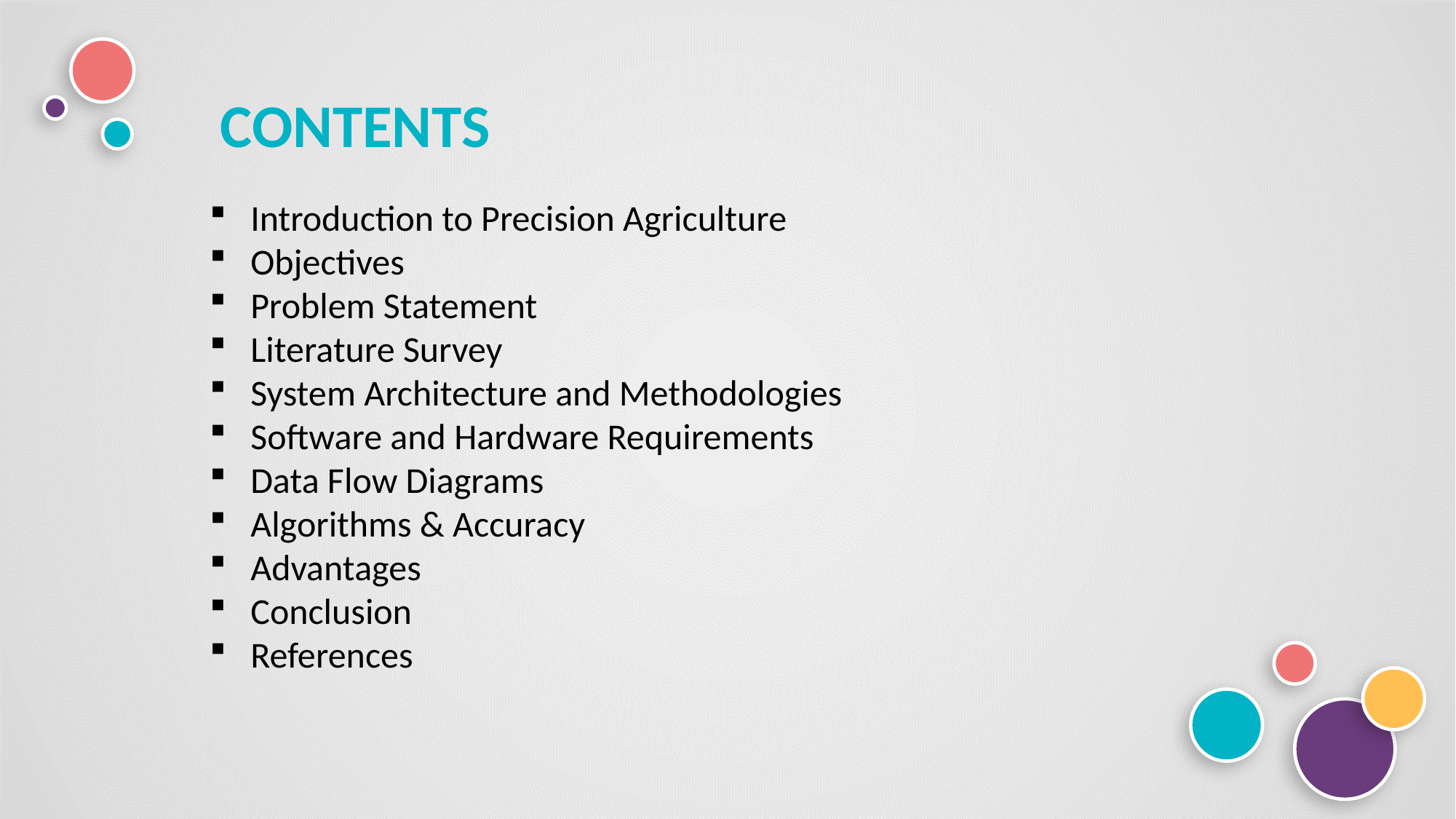

CONTENTS

Introduction to Precision Agriculture
Objectives
Problem Statement
Literature Survey
System Architecture and Methodologies
Software and Hardware Requirements
Data Flow Diagrams
Algorithms & Accuracy
Advantages
Conclusion
References